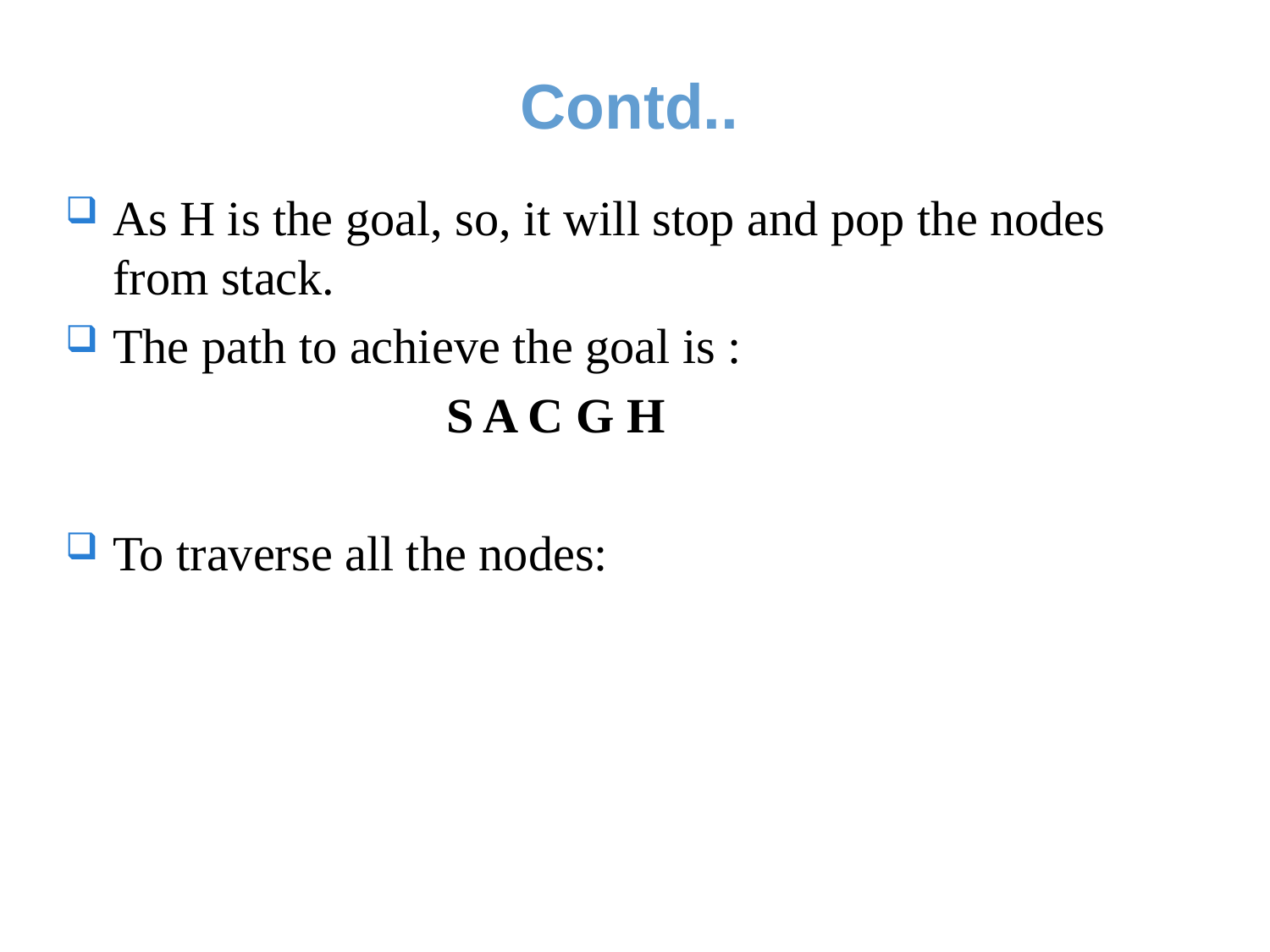

# Contd..
As H is the goal, so, it will stop and pop the nodes from stack.
The path to achieve the goal is :
			S A C G H

To traverse all the nodes: